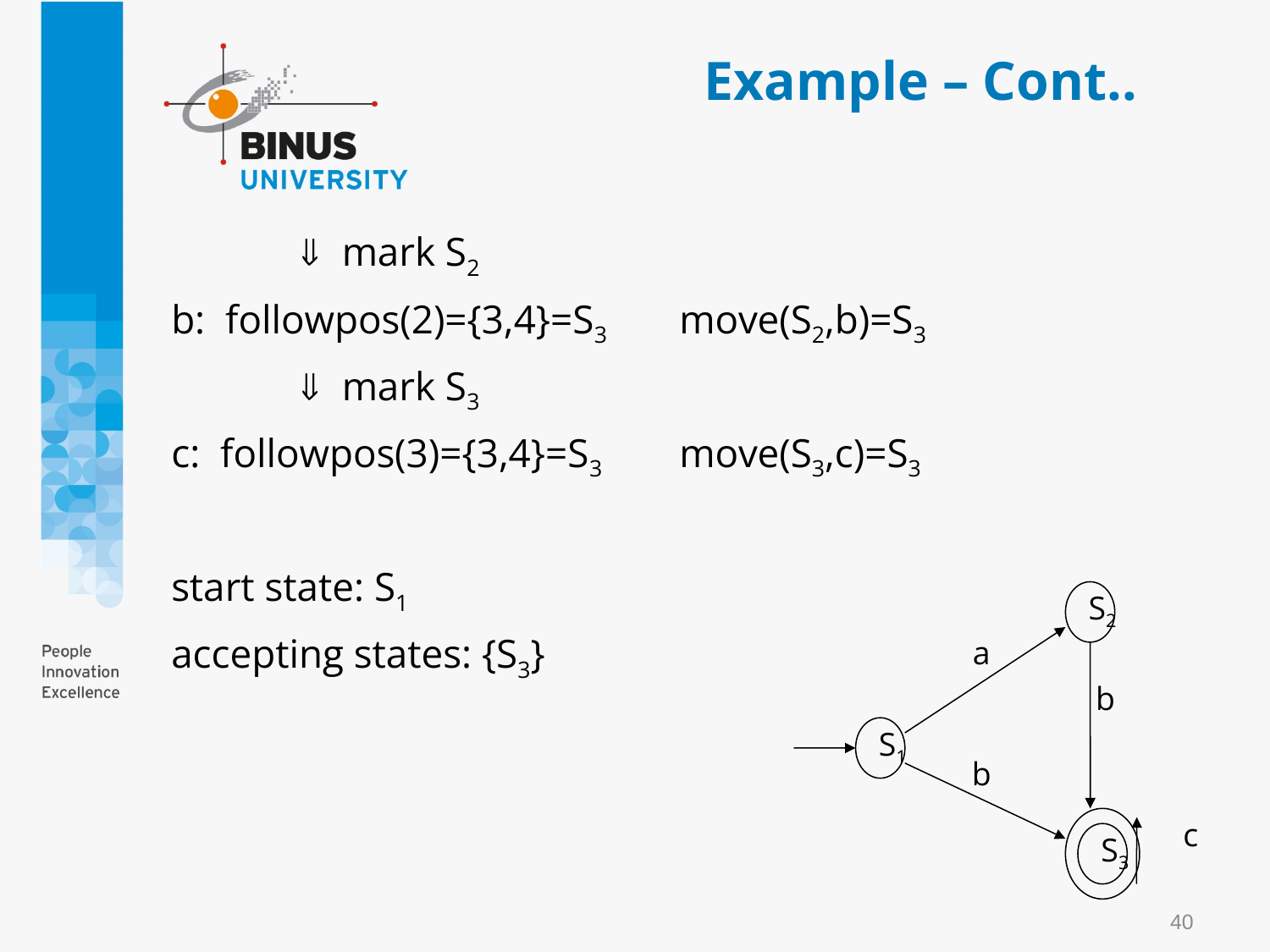

Example – Cont..
	⇓  mark S2
b:  followpos(2)={3,4}=S3	move(S2,b)=S3
	⇓  mark S3
c:  followpos(3)={3,4}=S3 	move(S3,c)=S3

start state: S1
accepting states: {S3}

S2

a

b

S1

b

c
S3
40